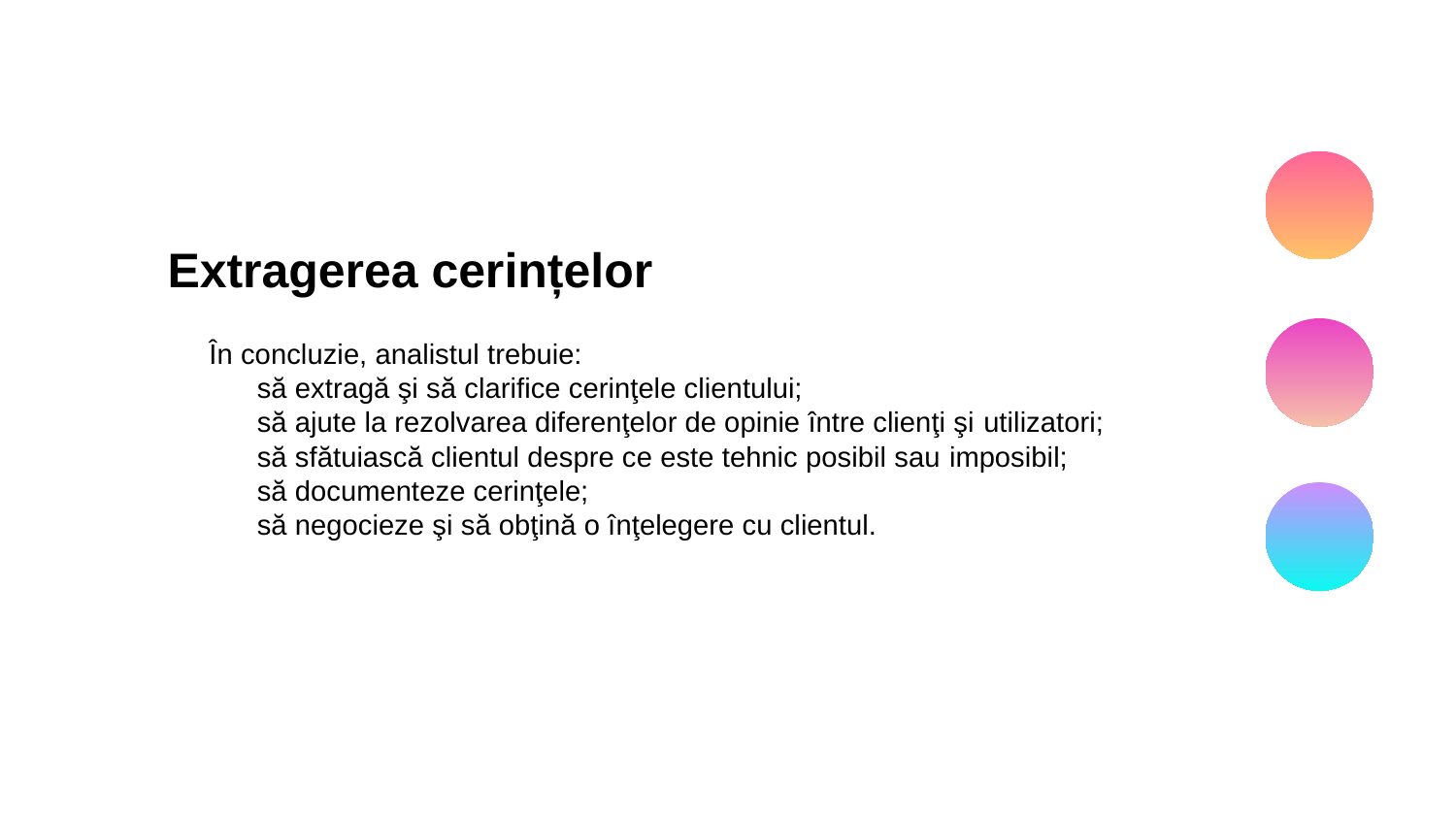

Extragerea cerințelor

În concluzie, analistul trebuie:
      să extragă şi să clarifice cerinţele clientului;
      să ajute la rezolvarea diferenţelor de opinie între clienţi şi utilizatori;
      să sfătuiască clientul despre ce este tehnic posibil sau imposibil;
      să documenteze cerinţele;
      să negocieze şi să obţină o înţelegere cu clientul.